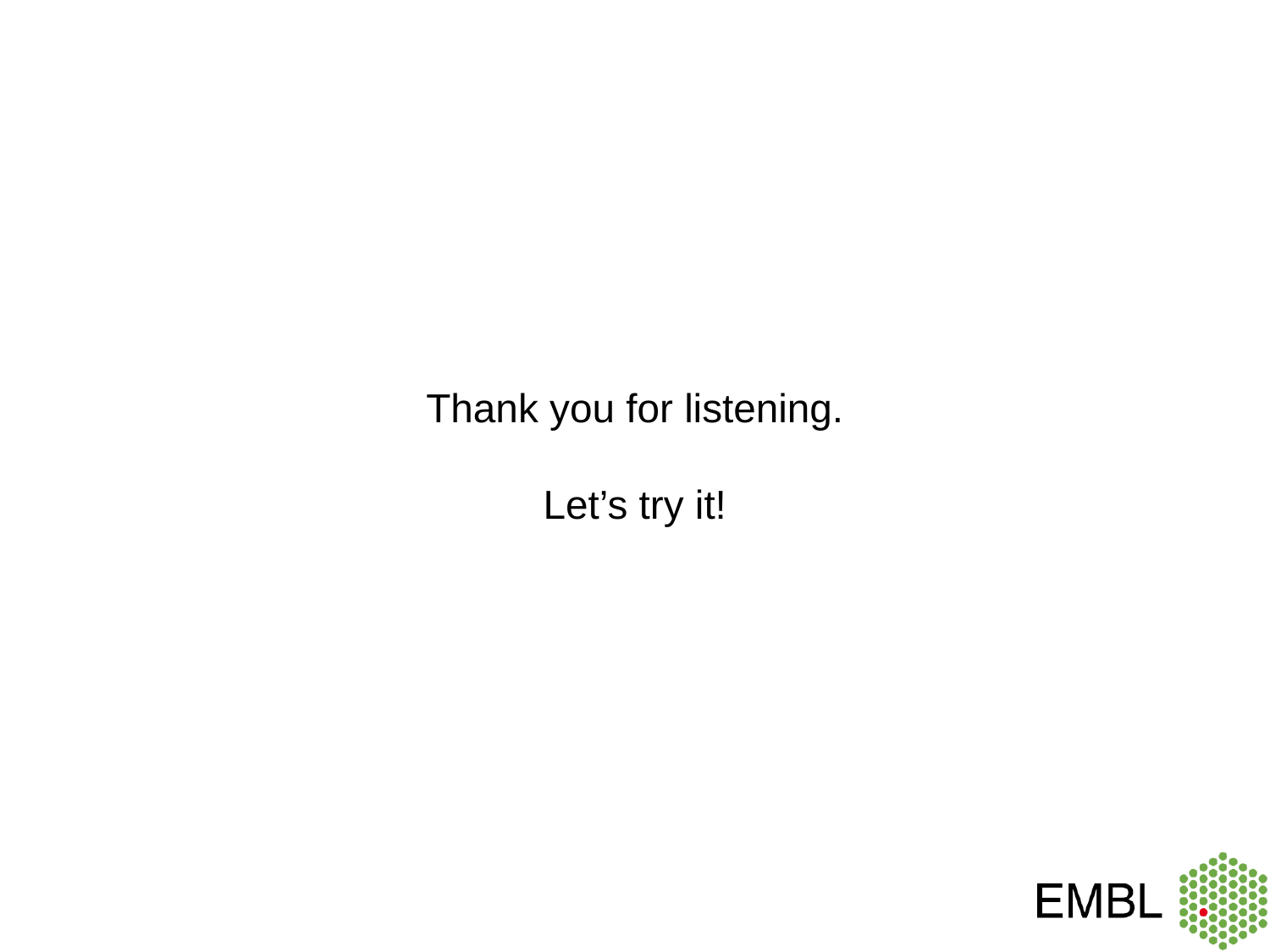

# Thank you for listening. Let’s try it!